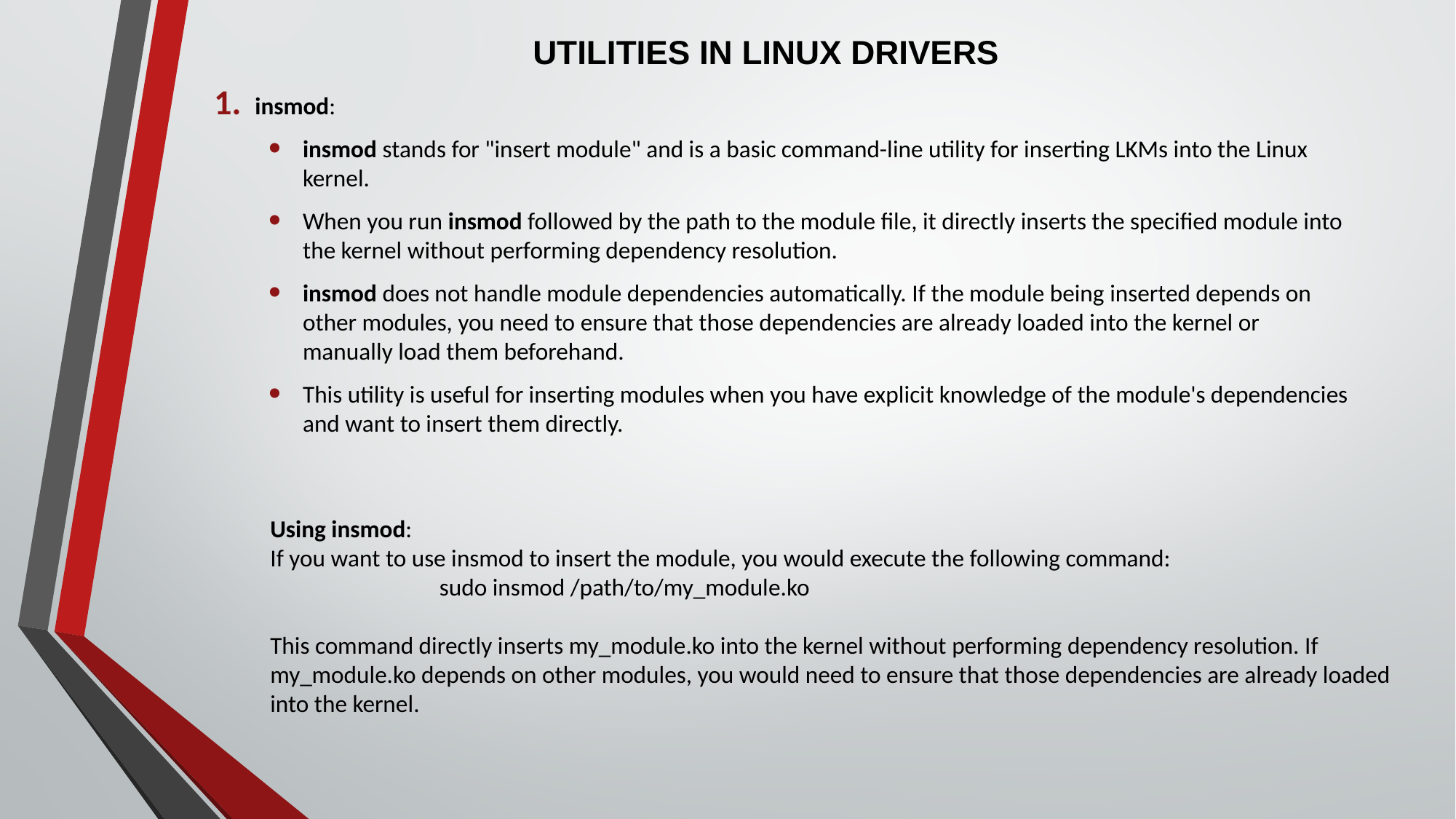

# UTILITIES IN LINUX DRIVERS
insmod:
insmod stands for "insert module" and is a basic command-line utility for inserting LKMs into the Linux kernel.
When you run insmod followed by the path to the module file, it directly inserts the specified module into the kernel without performing dependency resolution.
insmod does not handle module dependencies automatically. If the module being inserted depends on other modules, you need to ensure that those dependencies are already loaded into the kernel or manually load them beforehand.
This utility is useful for inserting modules when you have explicit knowledge of the module's dependencies and want to insert them directly.

Using insmod:
If you want to use insmod to insert the module, you would execute the following command:
       sudo insmod /path/to/my_module.ko

This command directly inserts my_module.ko into the kernel without performing dependency resolution. If my_module.ko depends on other modules, you would need to ensure that those dependencies are already loaded into the kernel.